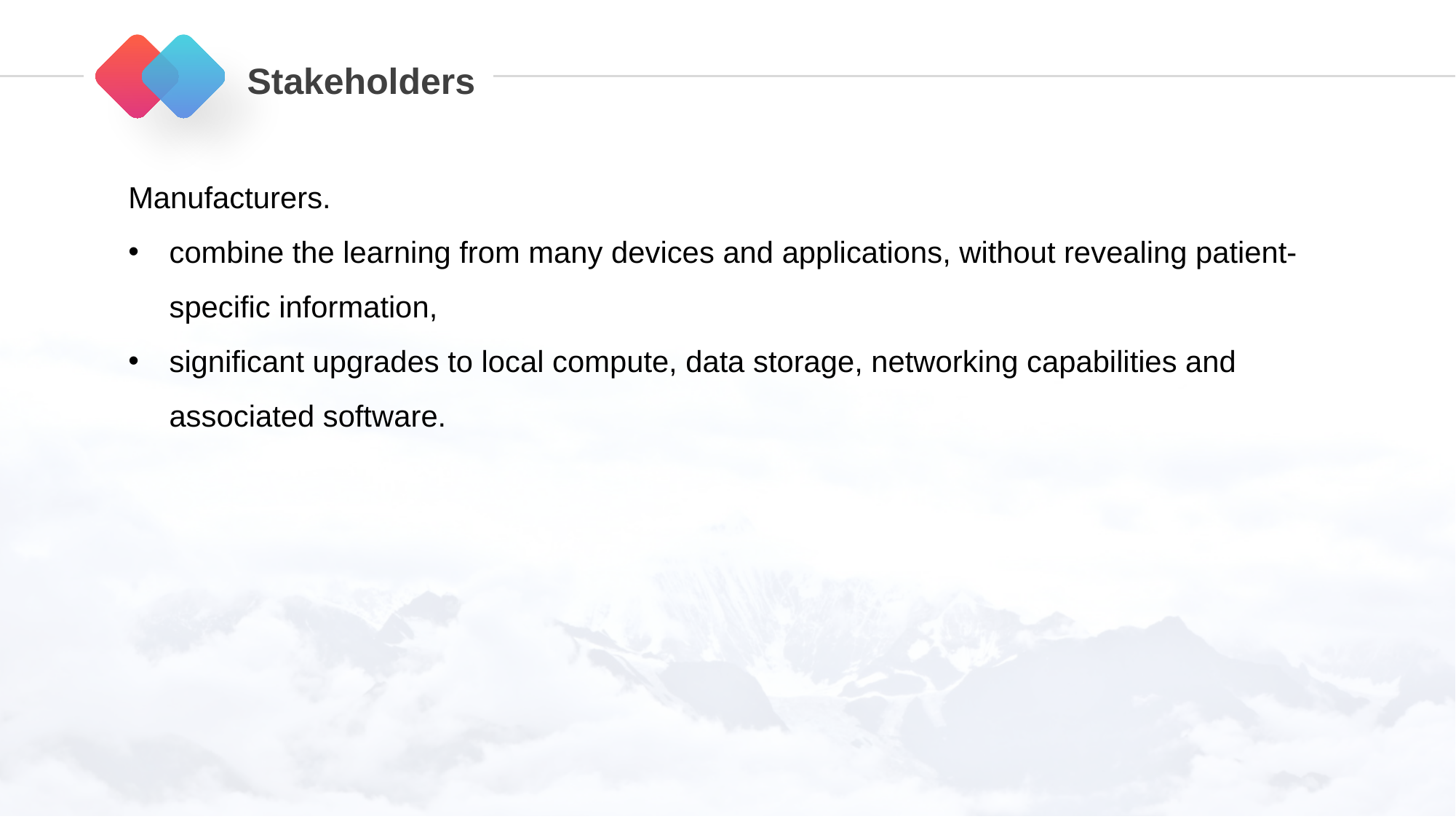

Stakeholders
Manufacturers.
combine the learning from many devices and applications, without revealing patient-specific information,
significant upgrades to local compute, data storage, networking capabilities and associated software.